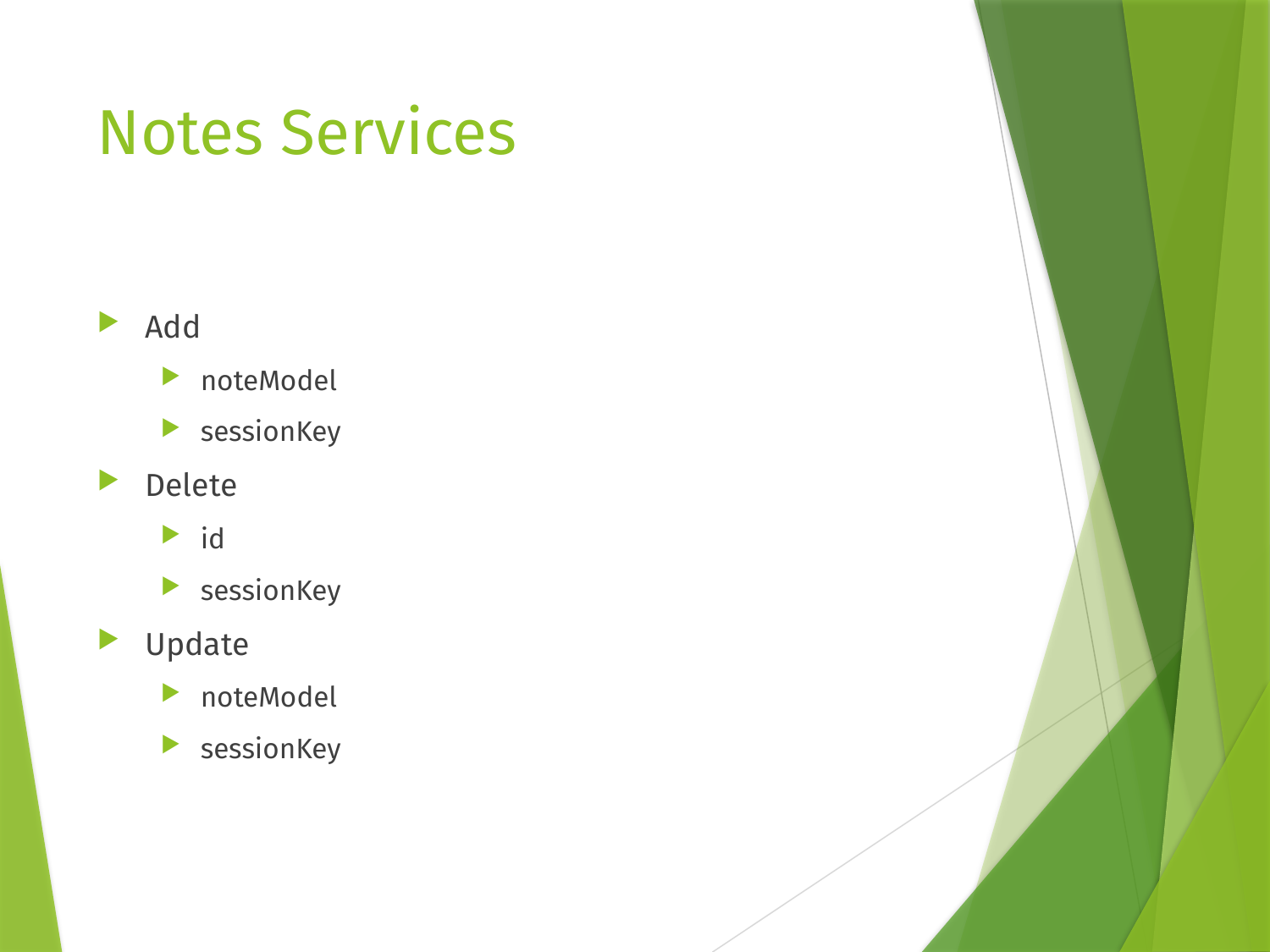

# Notes Services
Add
noteModel
sessionKey
Delete
id
sessionKey
Update
noteModel
sessionKey